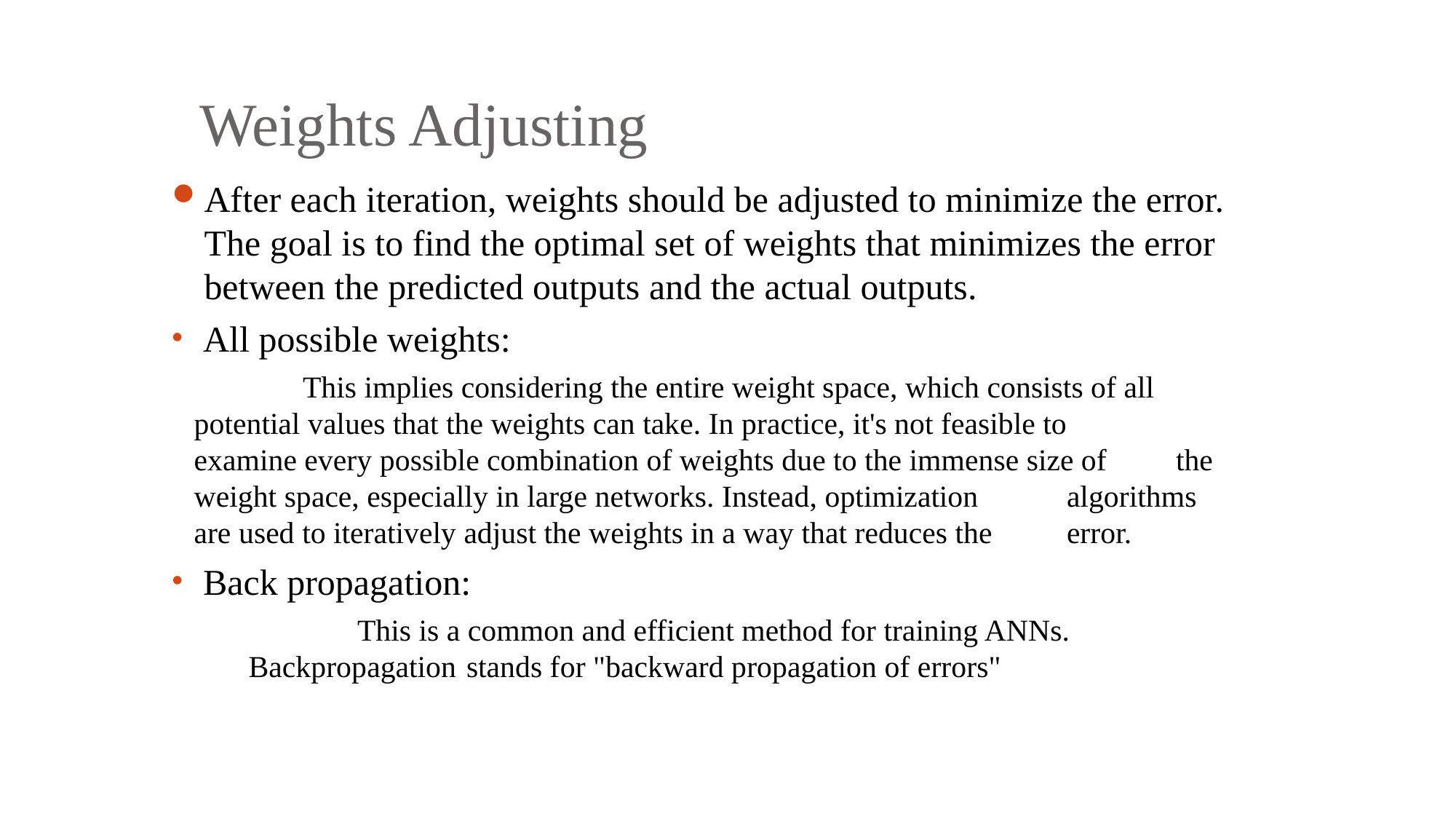

Weights Adjusting
After each iteration, weights should be adjusted to minimize the error. The goal is to find the optimal set of weights that minimizes the error between the predicted outputs and the actual outputs.
All possible weights:
	This implies considering the entire weight space, which consists of all 	potential values that the weights can take. In practice, it's not feasible to 	examine every possible combination of weights due to the immense size of 	the weight space, especially in large networks. Instead, optimization 	algorithms are used to iteratively adjust the weights in a way that reduces the 	error.
Back propagation:
	This is a common and efficient method for training ANNs. Backpropagation 	stands for "backward propagation of errors"